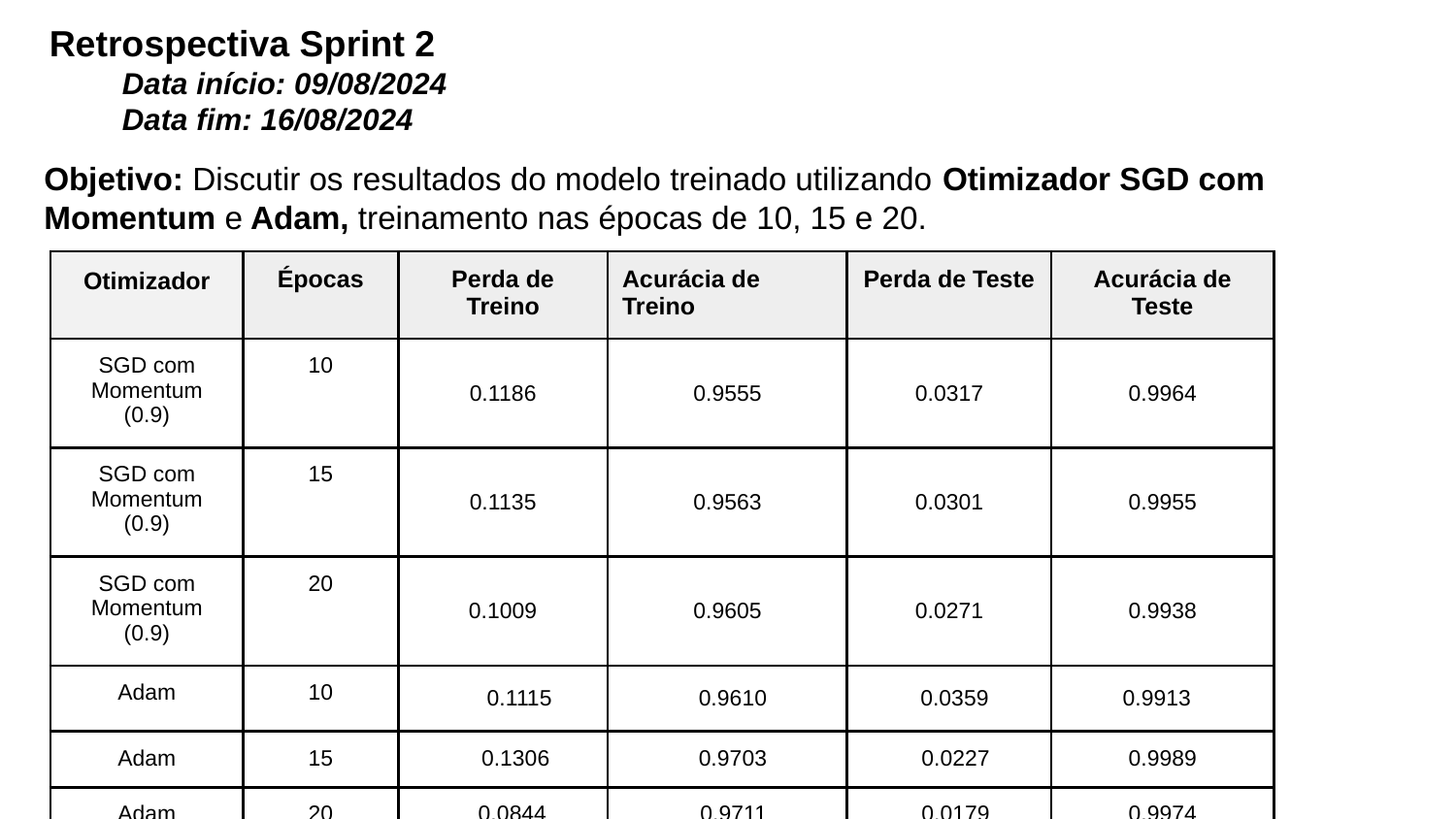

Retrospectiva Sprint 2
Data início: 09/08/2024
Data fim: 16/08/2024

Objetivo: Discutir os resultados do modelo treinado utilizando Otimizador SGD com Momentum e Adam, treinamento nas épocas de 10, 15 e 20.
| Otimizador | Épocas | Perda de Treino | Acurácia de Treino | Perda de Teste | Acurácia de Teste |
| --- | --- | --- | --- | --- | --- |
| SGD com Momentum (0.9) | 10 | 0.1186 | 0.9555 | 0.0317 | 0.9964 |
| SGD com Momentum (0.9) | 15 | 0.1135 | 0.9563 | 0.0301 | 0.9955 |
| SGD com Momentum (0.9) | 20 | 0.1009 | 0.9605 | 0.0271 | 0.9938 |
| Adam | 10 | 0.1115 | 0.9610 | 0.0359 | 0.9913 |
| Adam | 15 | 0.1306 | 0.9703 | 0.0227 | 0.9989 |
| Adam | 20 | 0.0844 | 0.9711 | 0.0179 | 0.9974 |